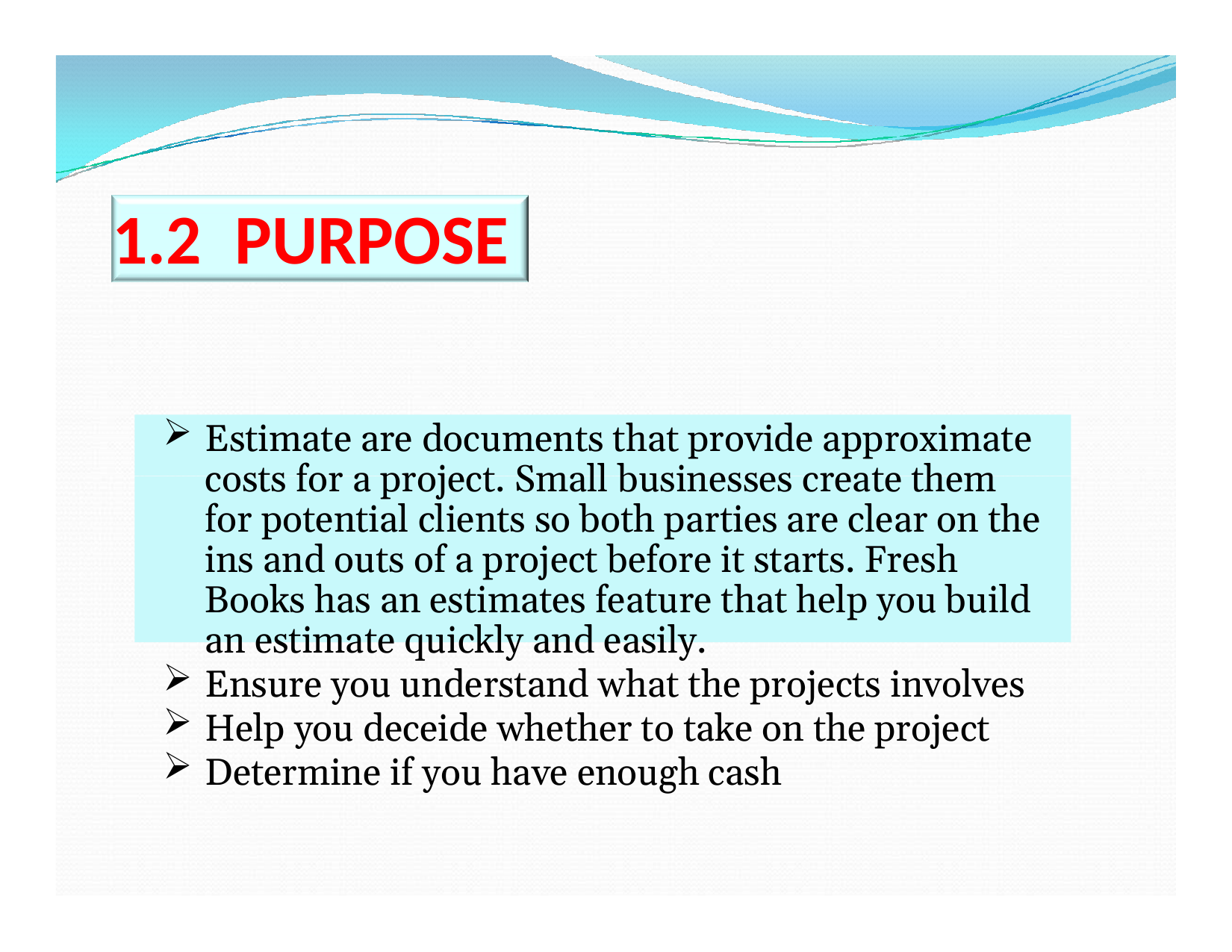

# 1.2	PURPOSE

Estimate are documents that provide approximate costs for a project. Small businesses create them for potential clients so both parties are clear on the ins and outs of a project before it starts. Fresh Books has an estimates feature that help you build an estimate quickly and easily.
Ensure you understand what the projects involves
Help you deceide whether to take on the project
Determine if you have enough cash